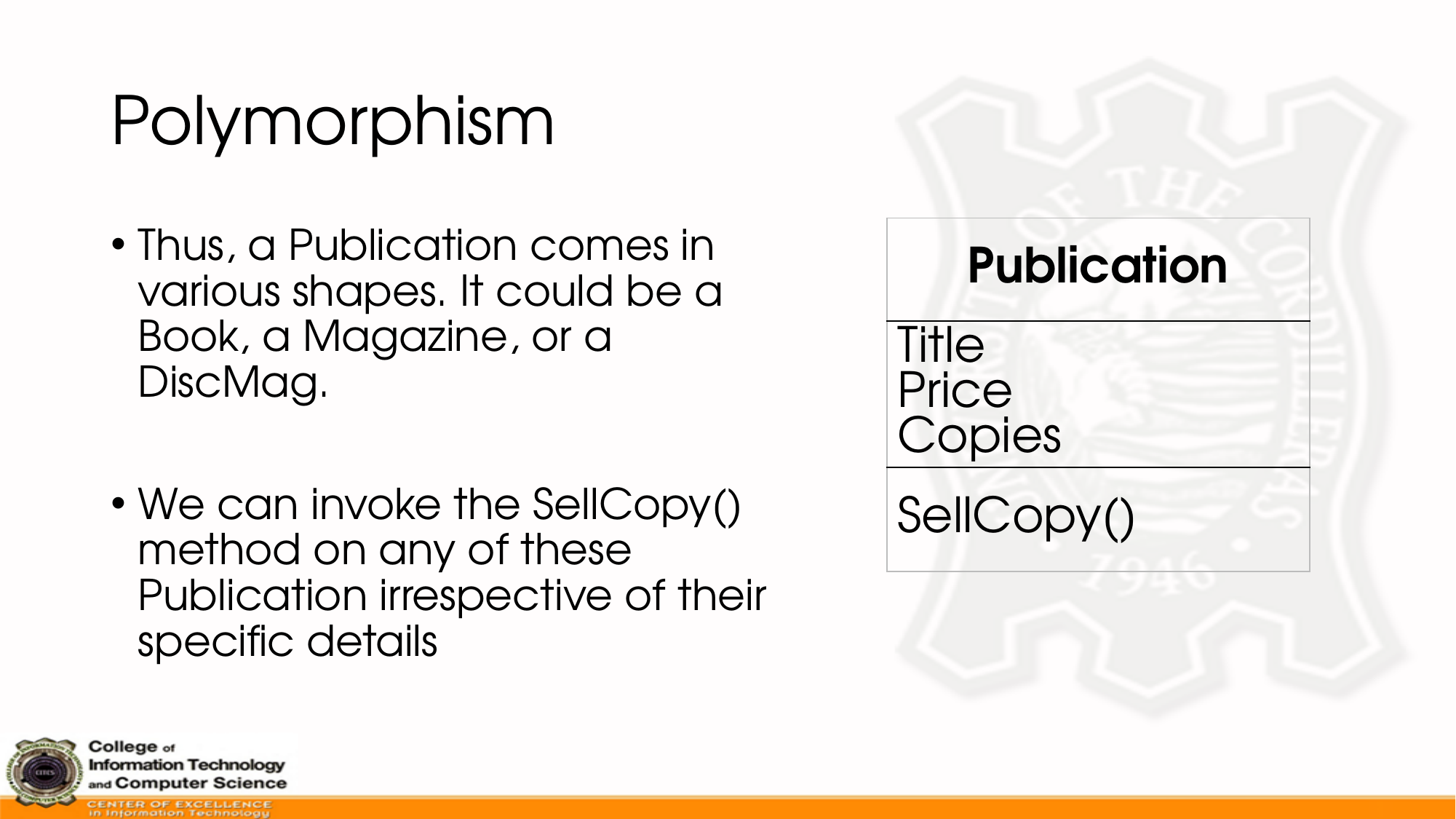

# Polymorphism
Thus, a Publication comes in various shapes. It could be a Book, a Magazine, or a DiscMag.

We can invoke the SellCopy() method on any of these Publication irrespective of their specific details
| Publication |
| --- |
| Title Price Copies |
| SellCopy() |